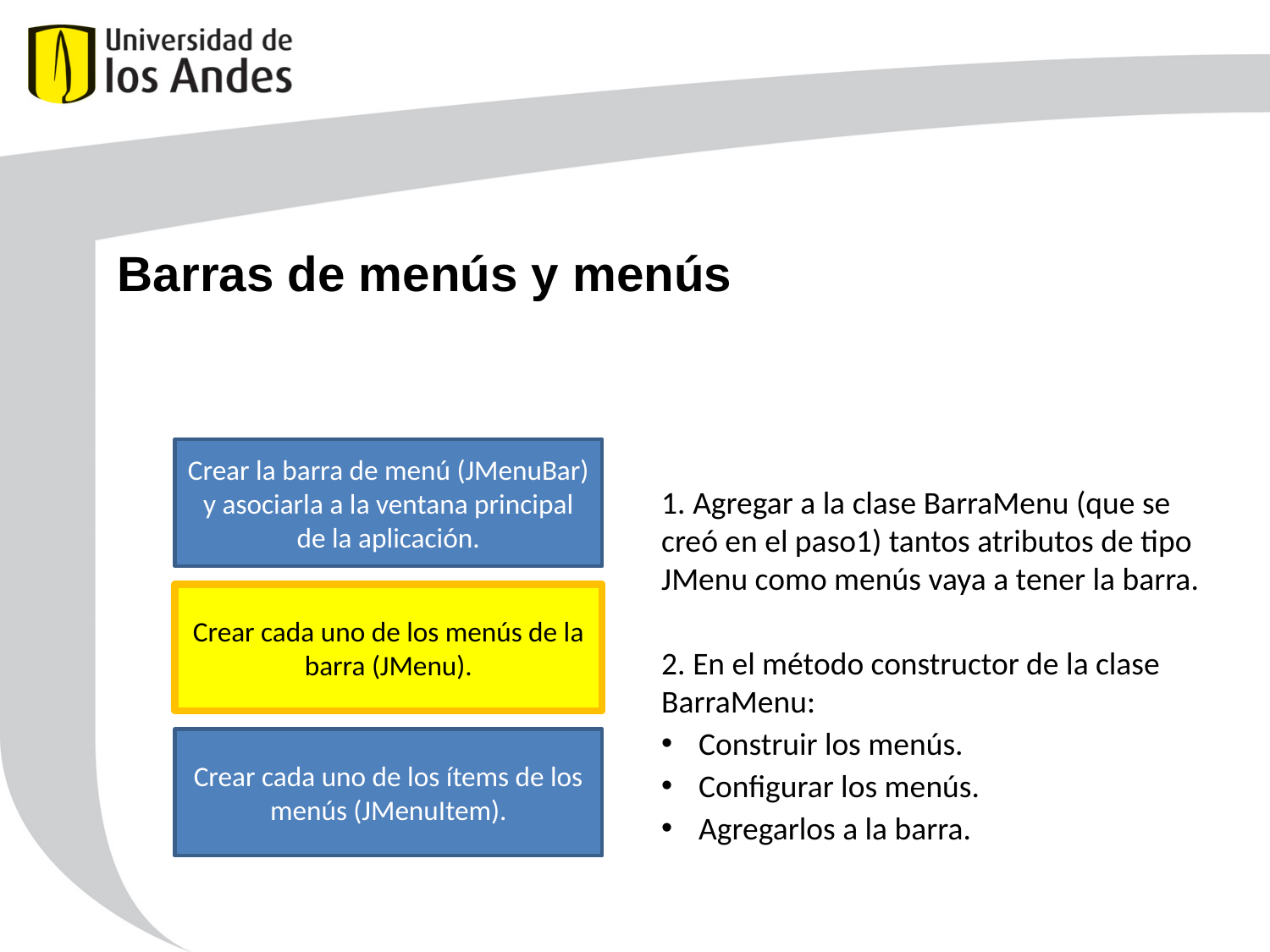

Barras de menús y menús
Crear la barra de menú (JMenuBar) y asociarla a la ventana principal de la aplicación.
1. Agregar a la clase BarraMenu (que se creó en el paso1) tantos atributos de tipo JMenu como menús vaya a tener la barra.

2. En el método constructor de la clase BarraMenu:
Construir los menús.
Configurar los menús.
Agregarlos a la barra.
Crear cada uno de los menús de la barra (JMenu).
Crear cada uno de los ítems de los menús (JMenuItem).